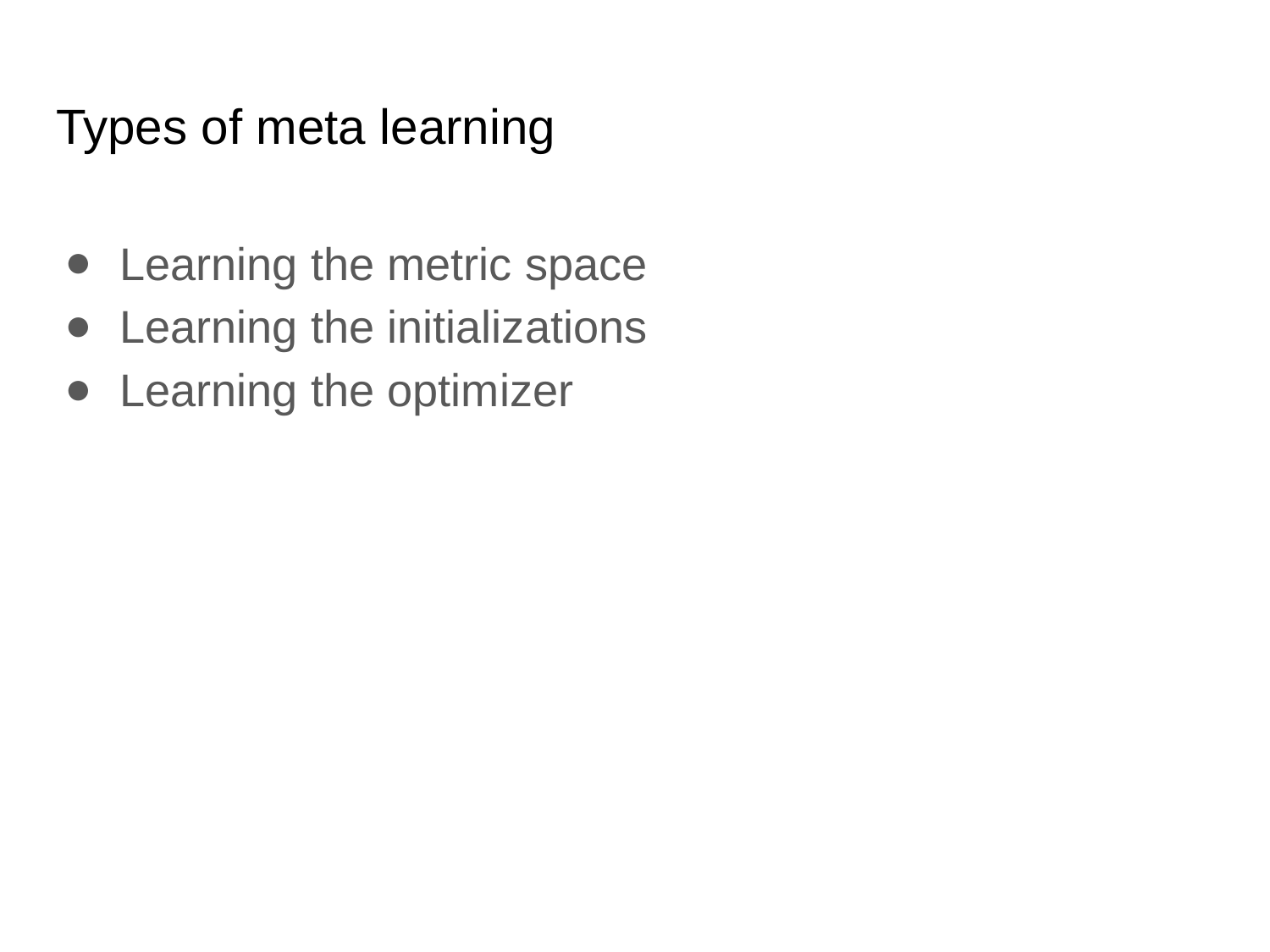

# Types of meta learning
Learning the metric space
Learning the initializations
Learning the optimizer